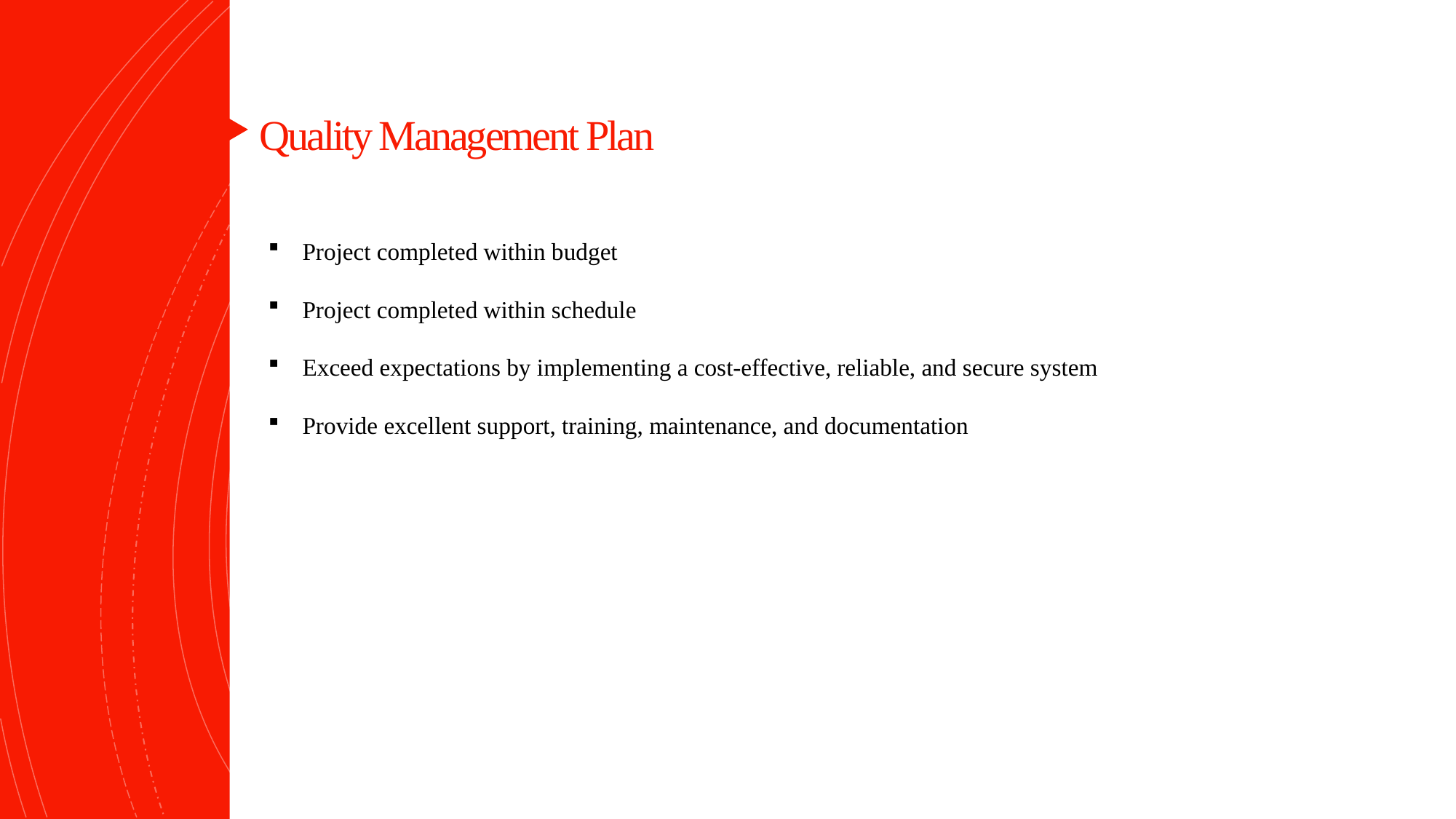

Quality Management Plan
# ...

Project completed within budget

Project completed within schedule

Exceed expectations by implementing a cost-effective, reliable, and secure system

Provide excellent support, training, maintenance, and documentation